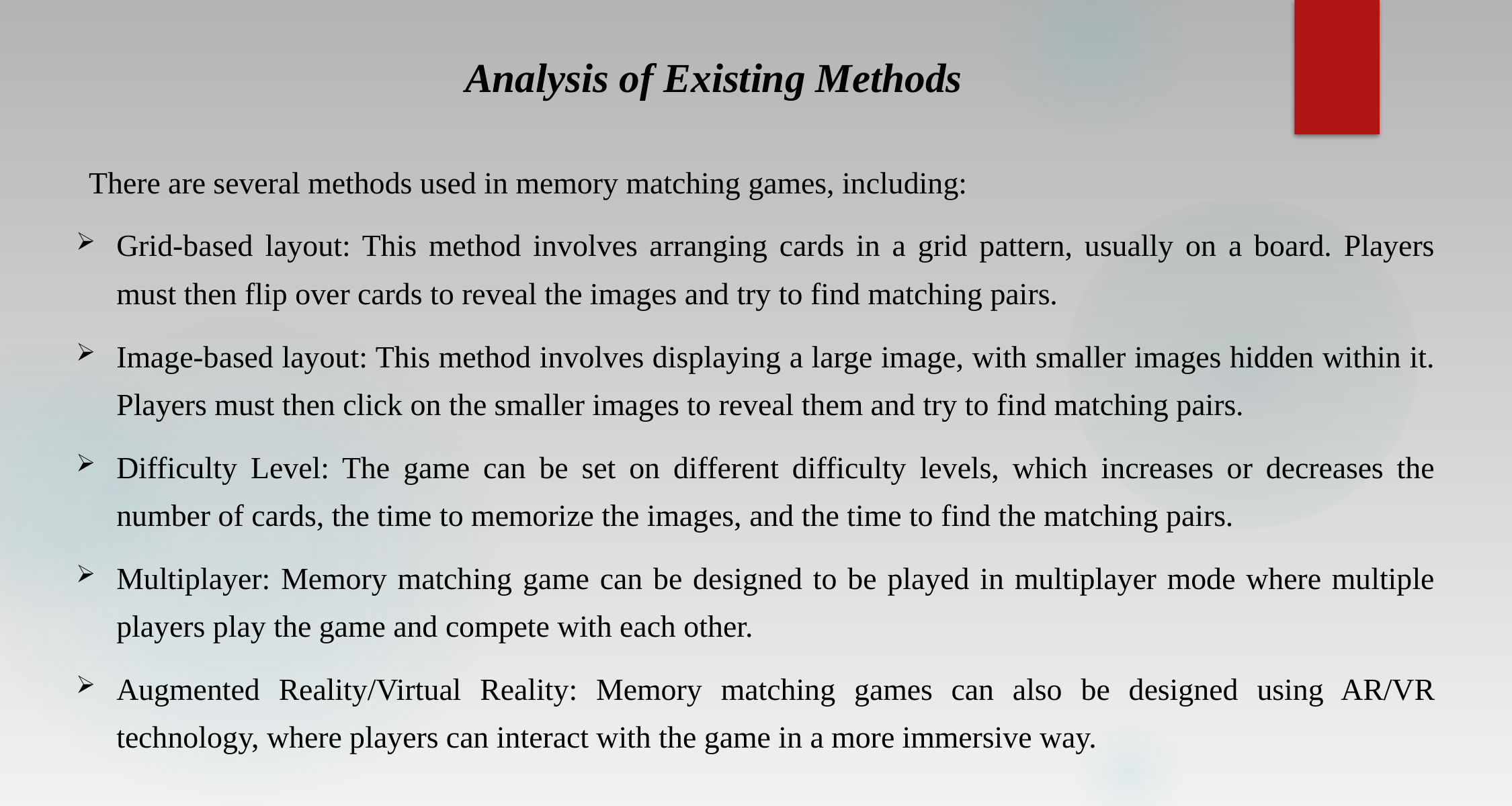

# Analysis of Existing Methods
There are several methods used in memory matching games, including:
Grid-based layout: This method involves arranging cards in a grid pattern, usually on a board. Players must then flip over cards to reveal the images and try to find matching pairs.
Image-based layout: This method involves displaying a large image, with smaller images hidden within it. Players must then click on the smaller images to reveal them and try to find matching pairs.
Difficulty Level: The game can be set on different difficulty levels, which increases or decreases the number of cards, the time to memorize the images, and the time to find the matching pairs.
Multiplayer: Memory matching game can be designed to be played in multiplayer mode where multiple players play the game and compete with each other.
Augmented Reality/Virtual Reality: Memory matching games can also be designed using AR/VR technology, where players can interact with the game in a more immersive way.